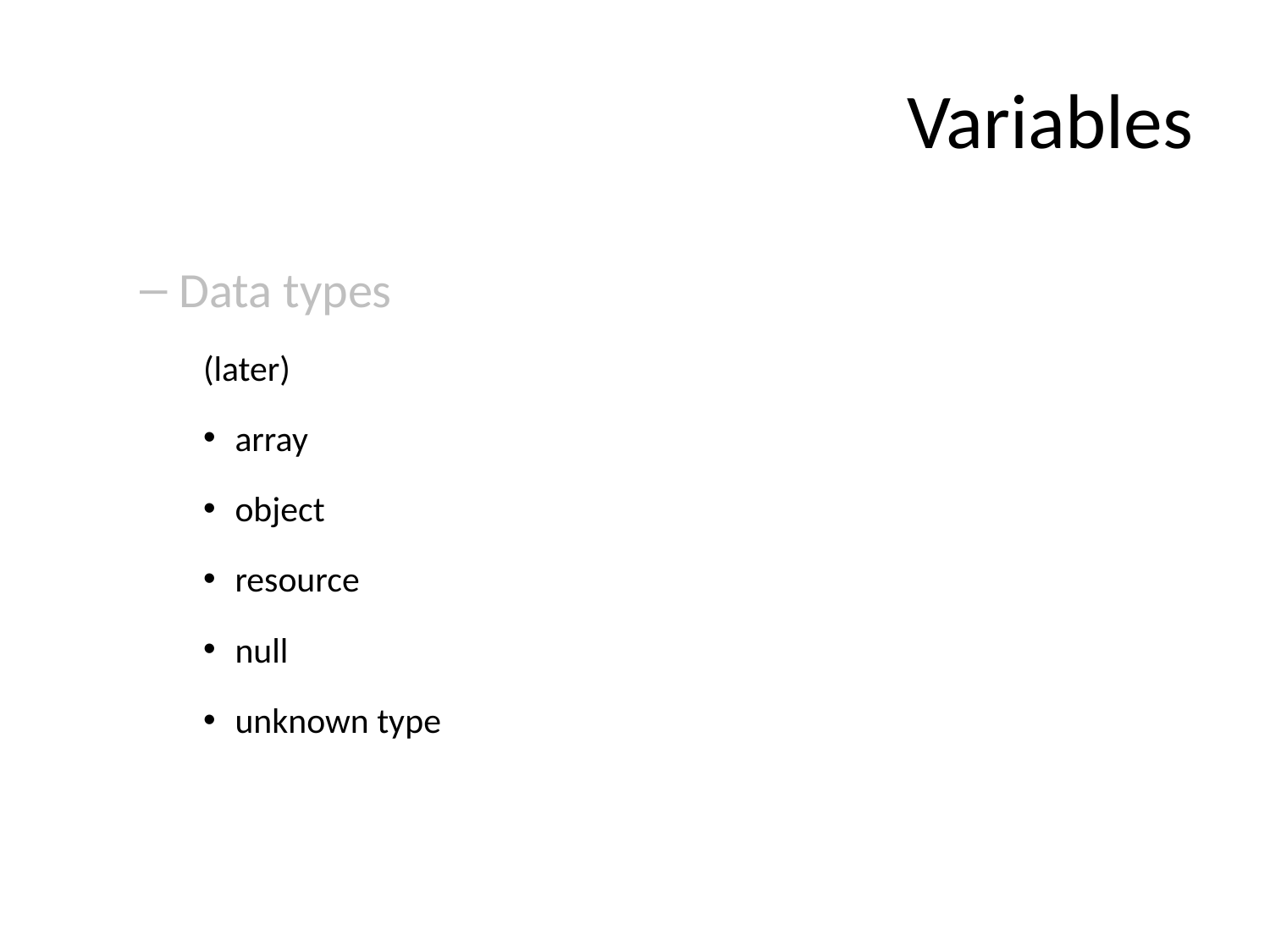

# Variables
Data types
(later)
array
object
resource
null
unknown type